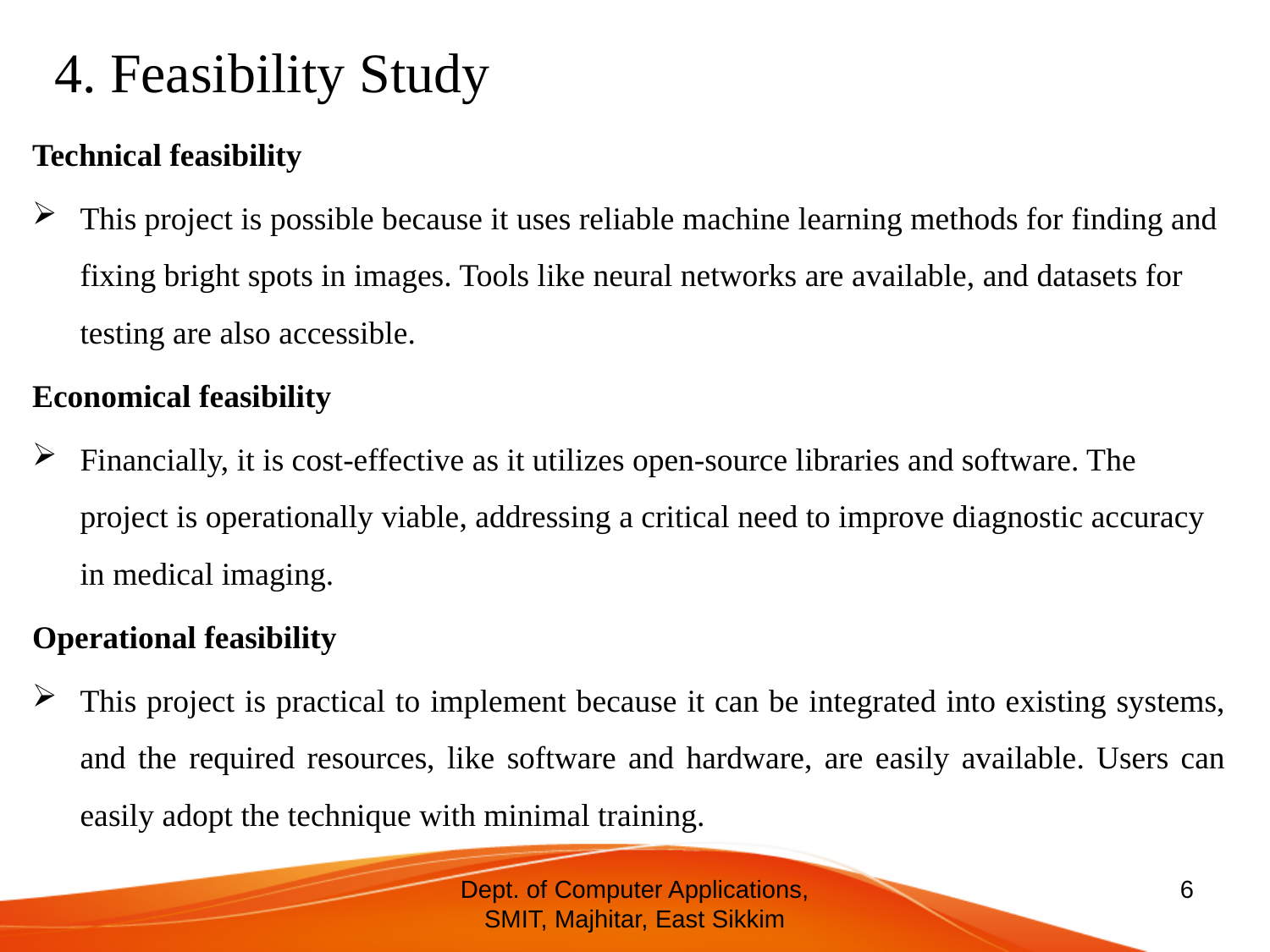

# 4. Feasibility Study
Technical feasibility
This project is possible because it uses reliable machine learning methods for finding and fixing bright spots in images. Tools like neural networks are available, and datasets for testing are also accessible.
Economical feasibility
Financially, it is cost-effective as it utilizes open-source libraries and software. The project is operationally viable, addressing a critical need to improve diagnostic accuracy in medical imaging.
Operational feasibility
This project is practical to implement because it can be integrated into existing systems, and the required resources, like software and hardware, are easily available. Users can easily adopt the technique with minimal training.

Dept. of Computer Applications, SMIT, Majhitar, East Sikkim
6